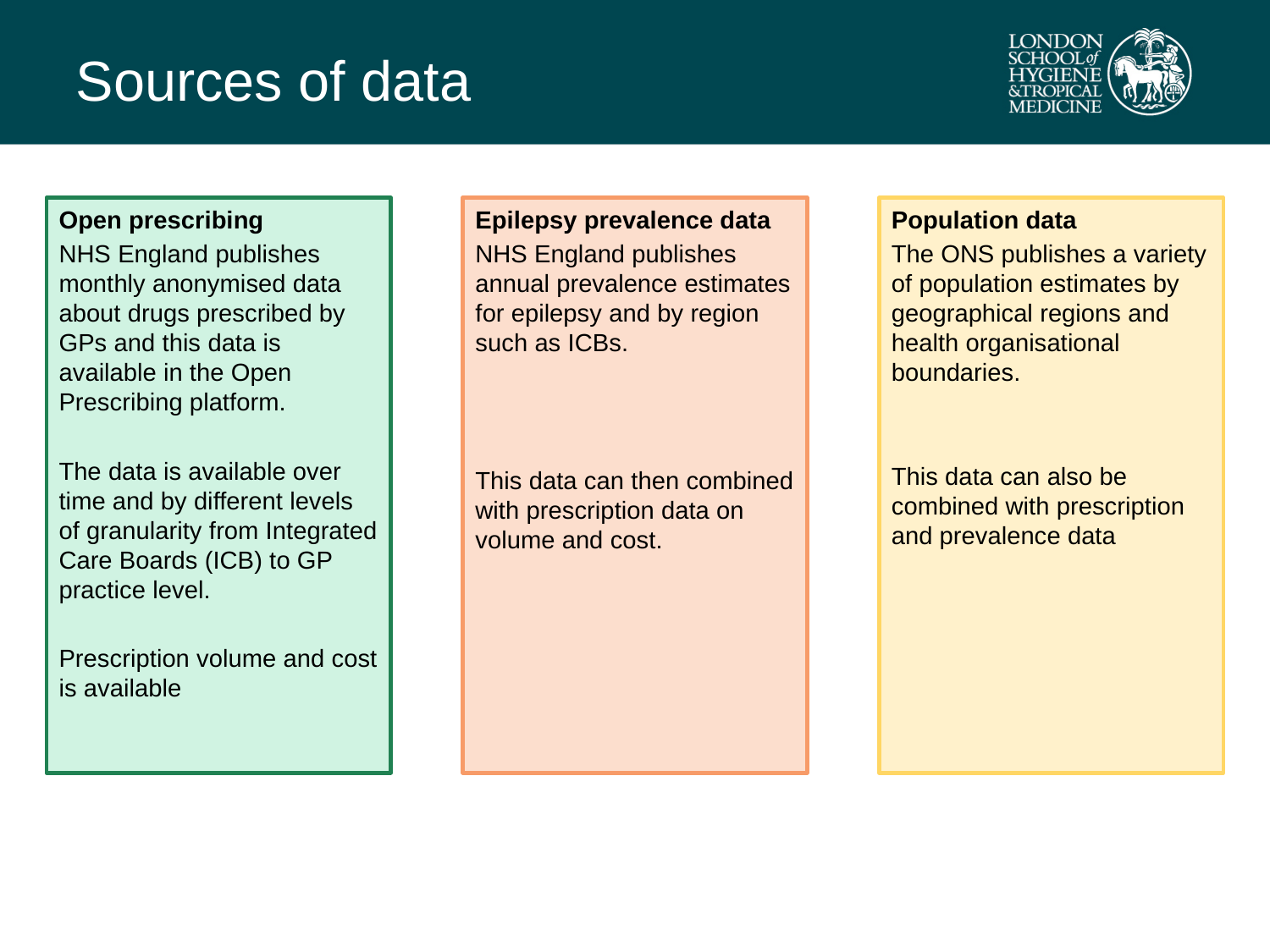

# Sources of data
Open prescribing
NHS England publishes monthly anonymised data about drugs prescribed by GPs and this data is available in the Open Prescribing platform.

The data is available over time and by different levels of granularity from Integrated Care Boards (ICB) to GP practice level.

Prescription volume and cost is available
Epilepsy prevalence data
NHS England publishes annual prevalence estimates for epilepsy and by region such as ICBs.

This data can then combined with prescription data on volume and cost.
Population data
The ONS publishes a variety of population estimates by geographical regions and health organisational boundaries.

This data can also be combined with prescription and prevalence data